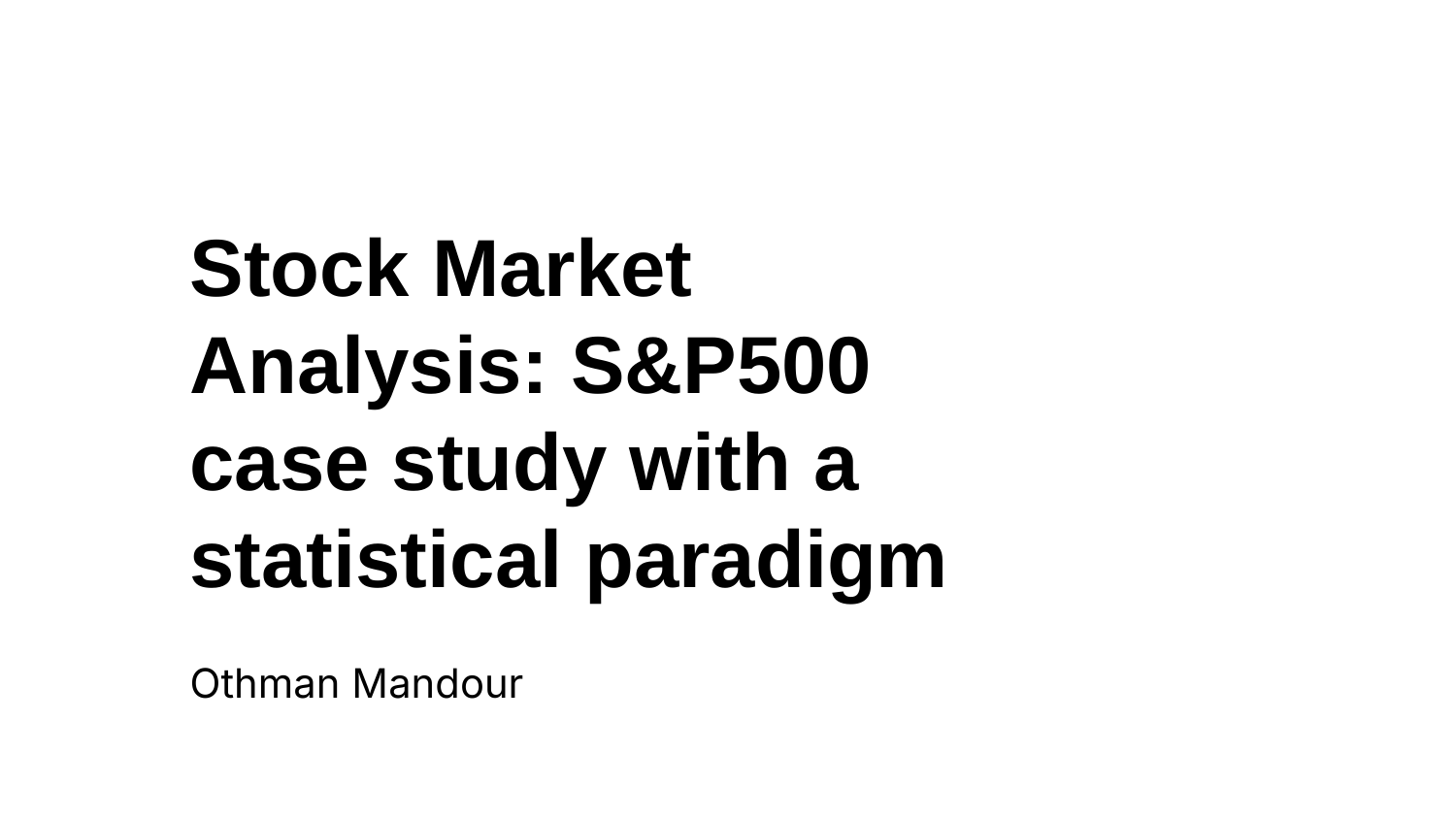

# Stock Market Analysis: S&P500 case study with a statistical paradigm
Othman Mandour